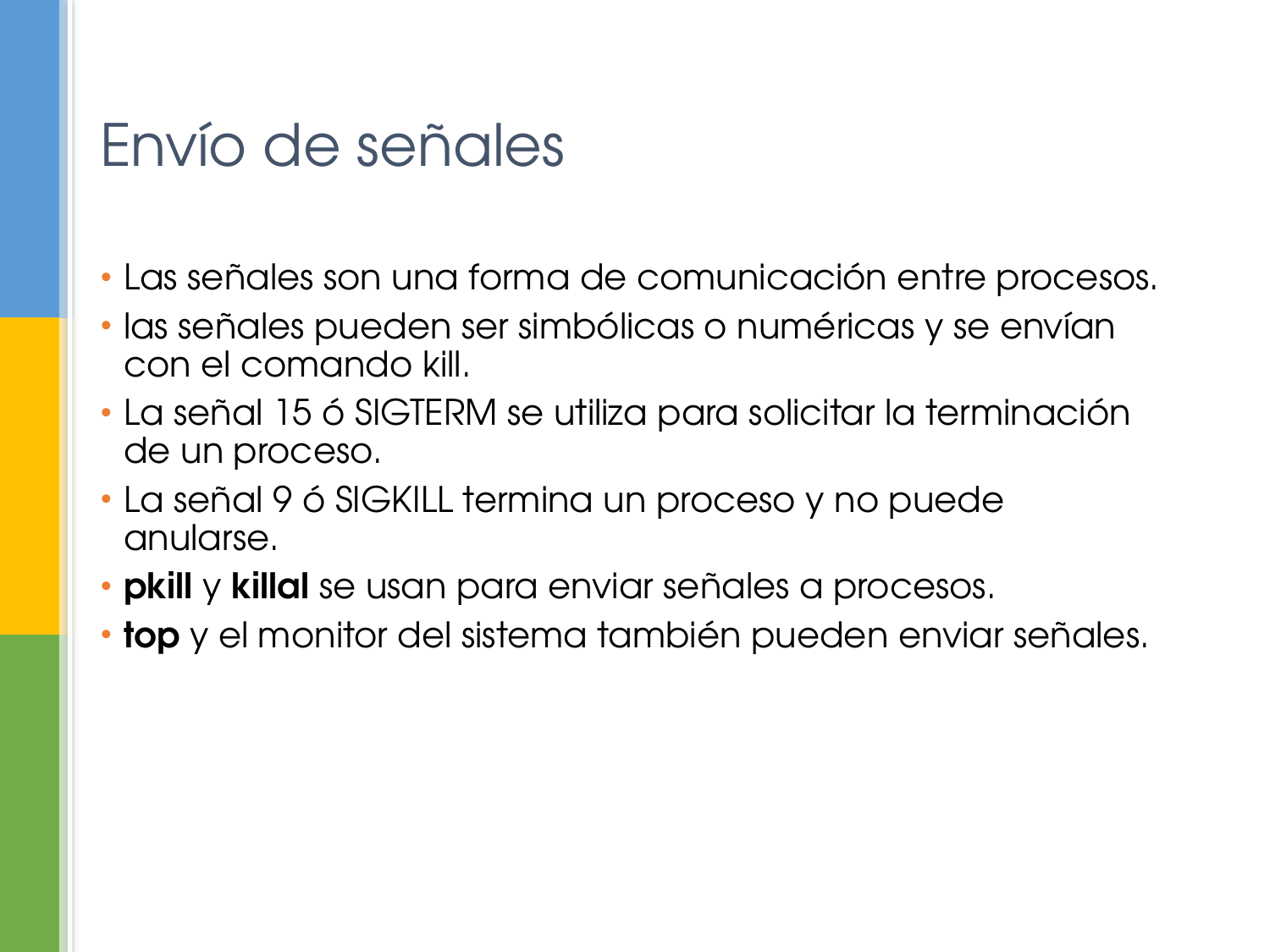

# Envío de señales
Las señales son una forma de comunicación entre procesos.
las señales pueden ser simbólicas o numéricas y se envían con el comando kill.
La señal 15 ó SIGTERM se utiliza para solicitar la terminación de un proceso.
La señal 9 ó SIGKILL termina un proceso y no puede anularse.
pkill y killal se usan para enviar señales a procesos.
top y el monitor del sistema también pueden enviar señales.